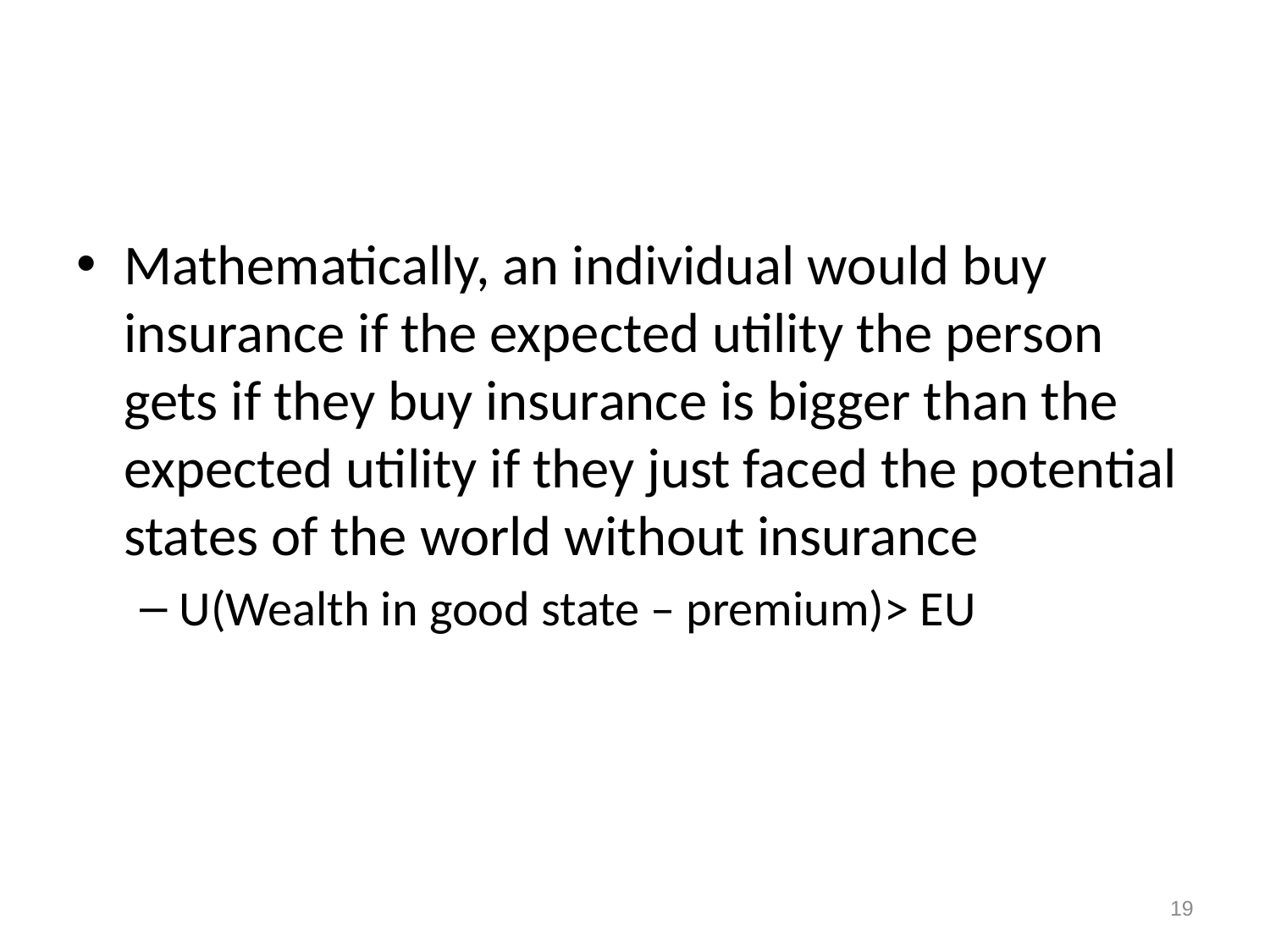

#
Mathematically, an individual would buy insurance if the expected utility the person gets if they buy insurance is bigger than the expected utility if they just faced the potential  states of the world without insurance
U(Wealth in good state – premium)> EU

19